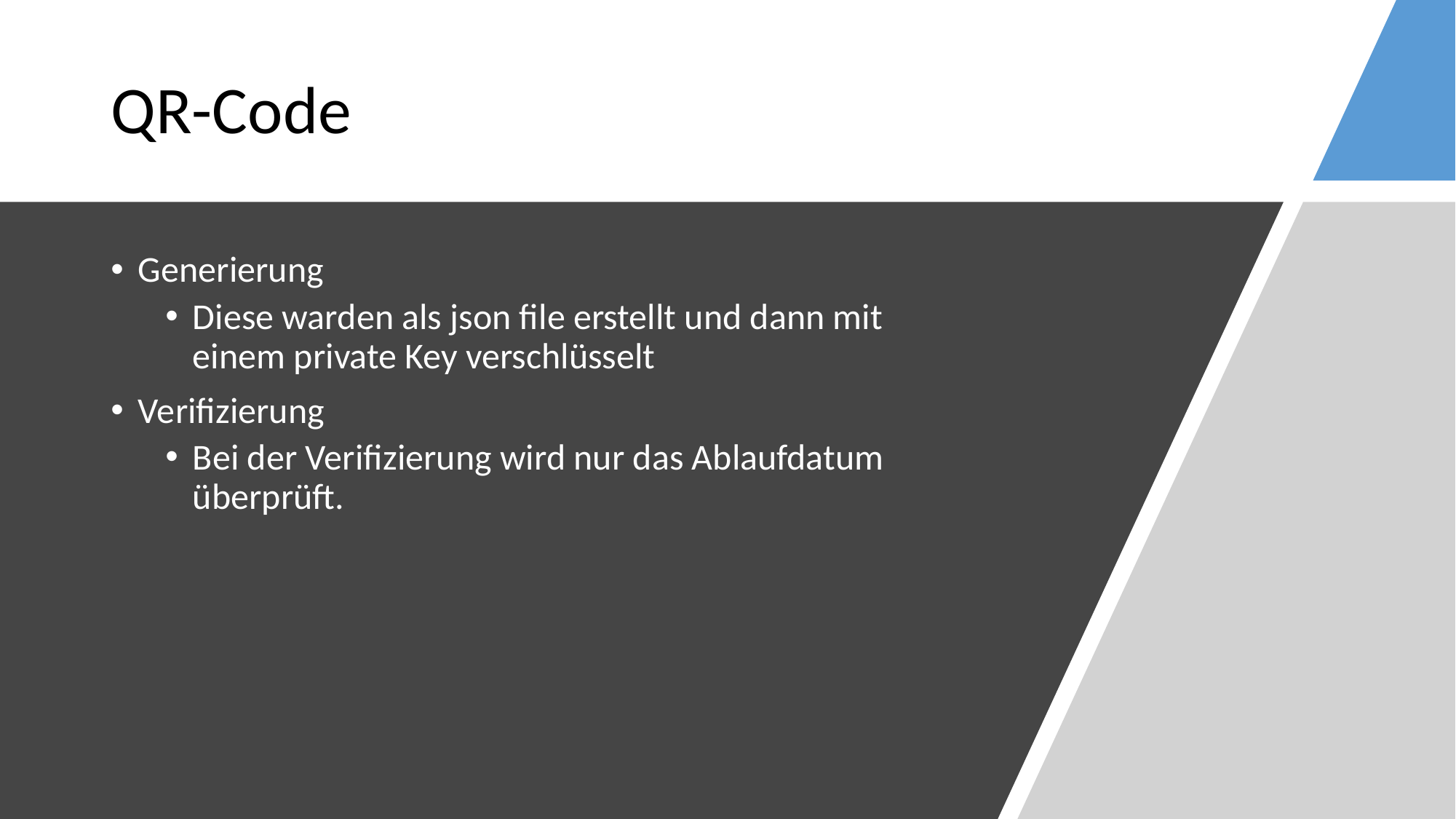

# QR-Code

Generierung
Diese warden als json file erstellt und dann mit einem private Key verschlüsselt
Verifizierung
Bei der Verifizierung wird nur das Ablaufdatum überprüft.